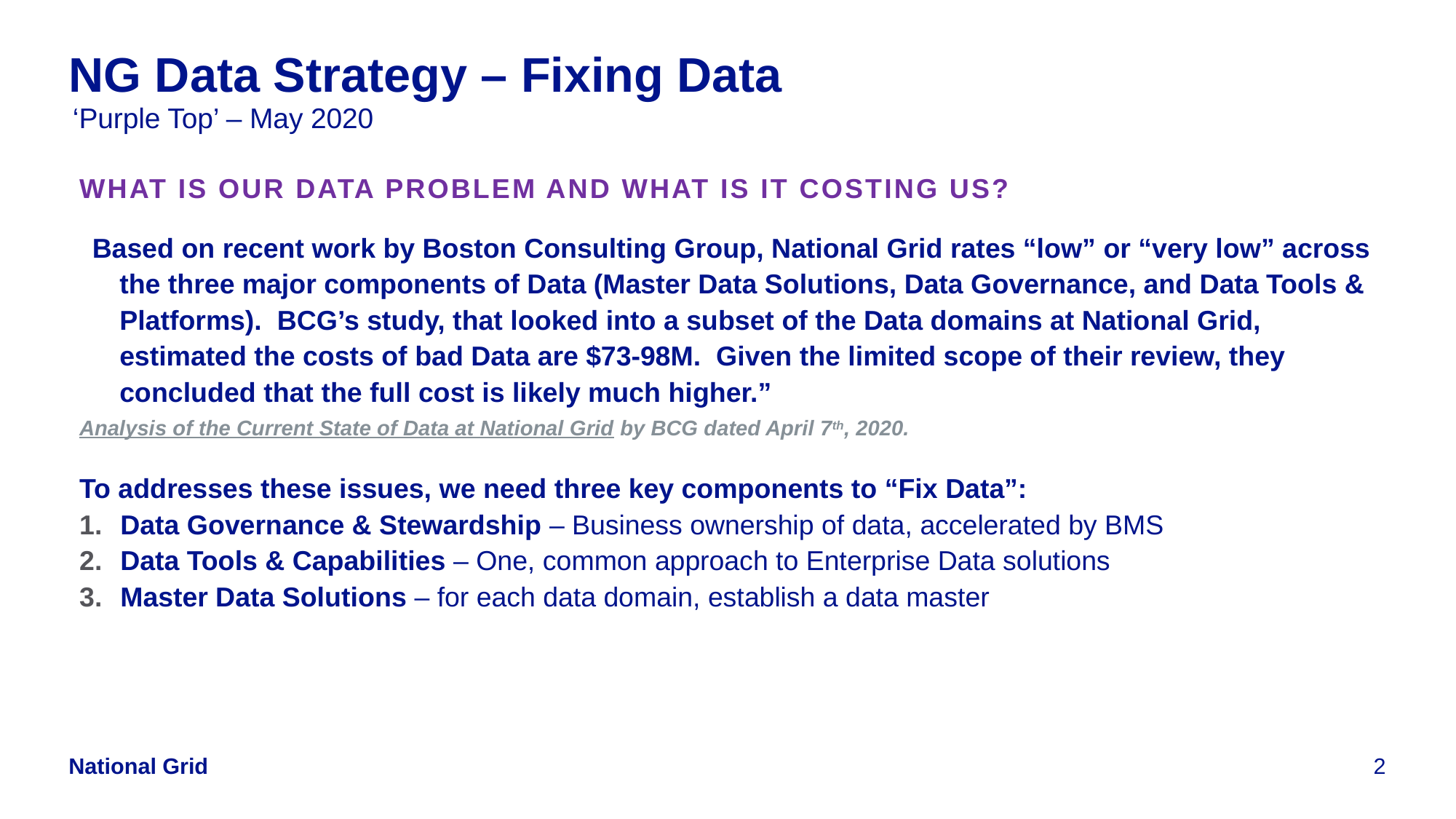

# NG Data Strategy – Fixing Data
‘Purple Top’ – May 2020
What is our Data problem and what is it costing us?

Based on recent work by Boston Consulting Group, National Grid rates “low” or “very low” across the three major components of Data (Master Data Solutions, Data Governance, and Data Tools & Platforms).  BCG’s study, that looked into a subset of the Data domains at National Grid, estimated the costs of bad Data are $73-98M.  Given the limited scope of their review, they concluded that the full cost is likely much higher.”
Analysis of the Current State of Data at National Grid by BCG dated April 7th, 2020.

To addresses these issues, we need three key components to “Fix Data”:
Data Governance & Stewardship – Business ownership of data, accelerated by BMS
Data Tools & Capabilities – One, common approach to Enterprise Data solutions
Master Data Solutions – for each data domain, establish a data master